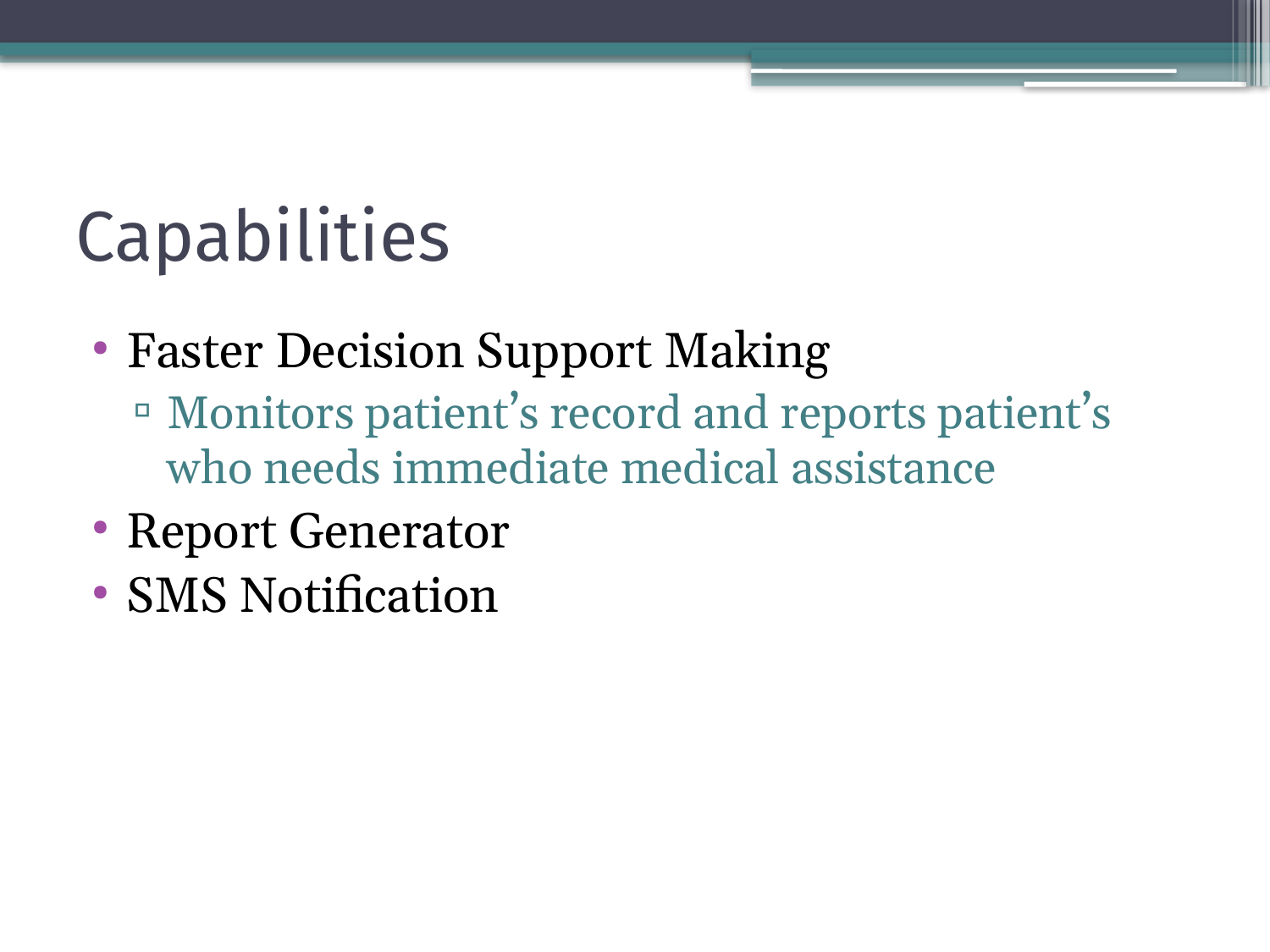

# Capabilities
Faster Decision Support Making
Monitors patient’s record and reports patient’s who needs immediate medical assistance
Report Generator
SMS Notification